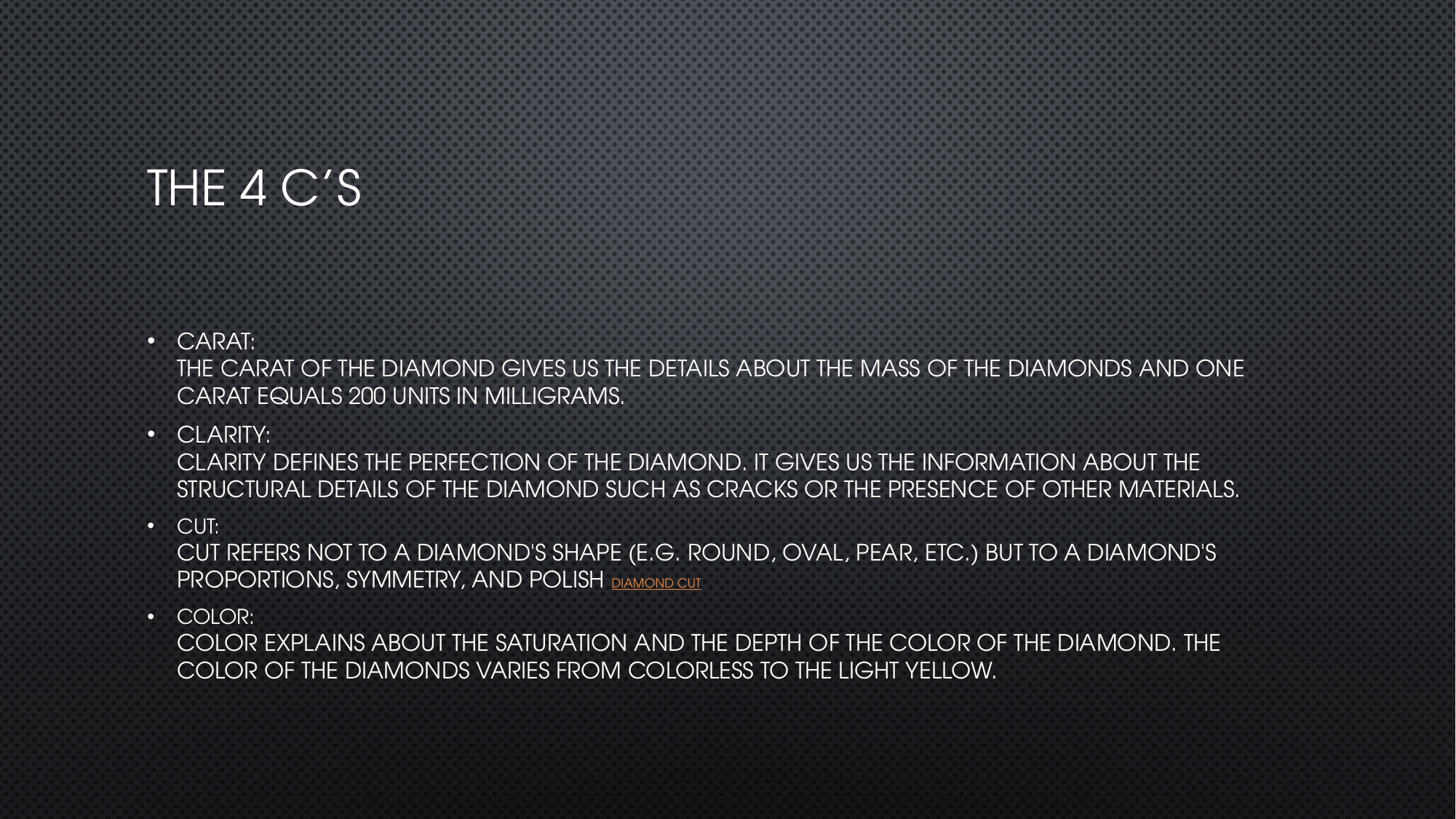

# The 4 C’s
CARAT:
The carat of the diamond gives us the details about the mass of the diamonds and one carat equals 200 units in milligrams.
CLARITY:
Clarity defines the perfection of the diamond. It gives us the information about the structural details of the diamond such as cracks or the presence of other materials.
CUT:
Cut refers not to a diamond's shape (e.g. round, oval, pear, etc.) but to a diamond's proportions, symmetry, and polish diamond cut
COLOR:
Color explains about the saturation and the depth of the color of the diamond. The color of the diamonds varies from Colorless to the light yellow.